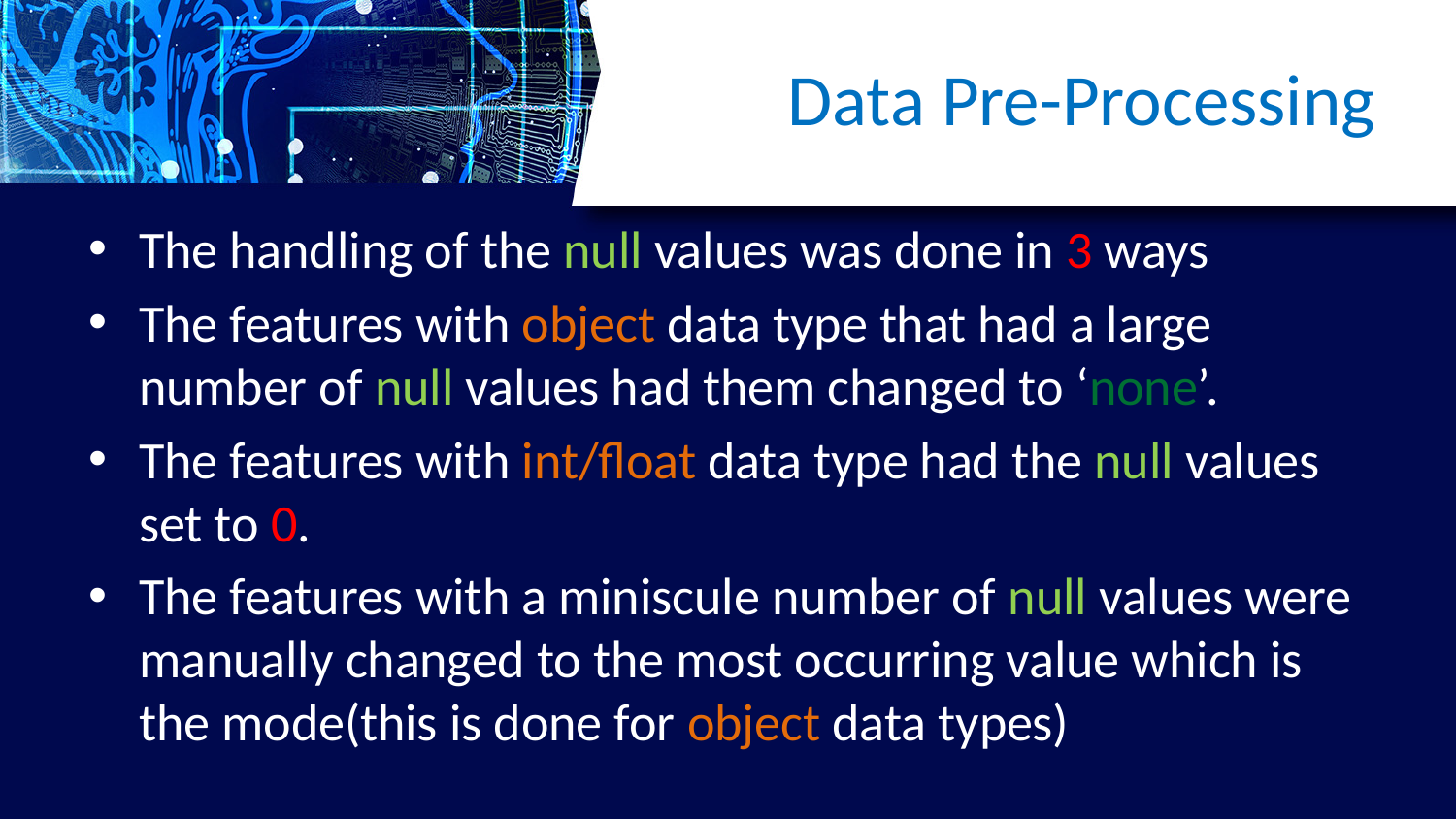

# Data Pre-Processing
The handling of the null values was done in 3 ways
The features with object data type that had a large number of null values had them changed to ‘none’.
The features with int/float data type had the null values set to 0.
The features with a miniscule number of null values were manually changed to the most occurring value which is the mode(this is done for object data types)